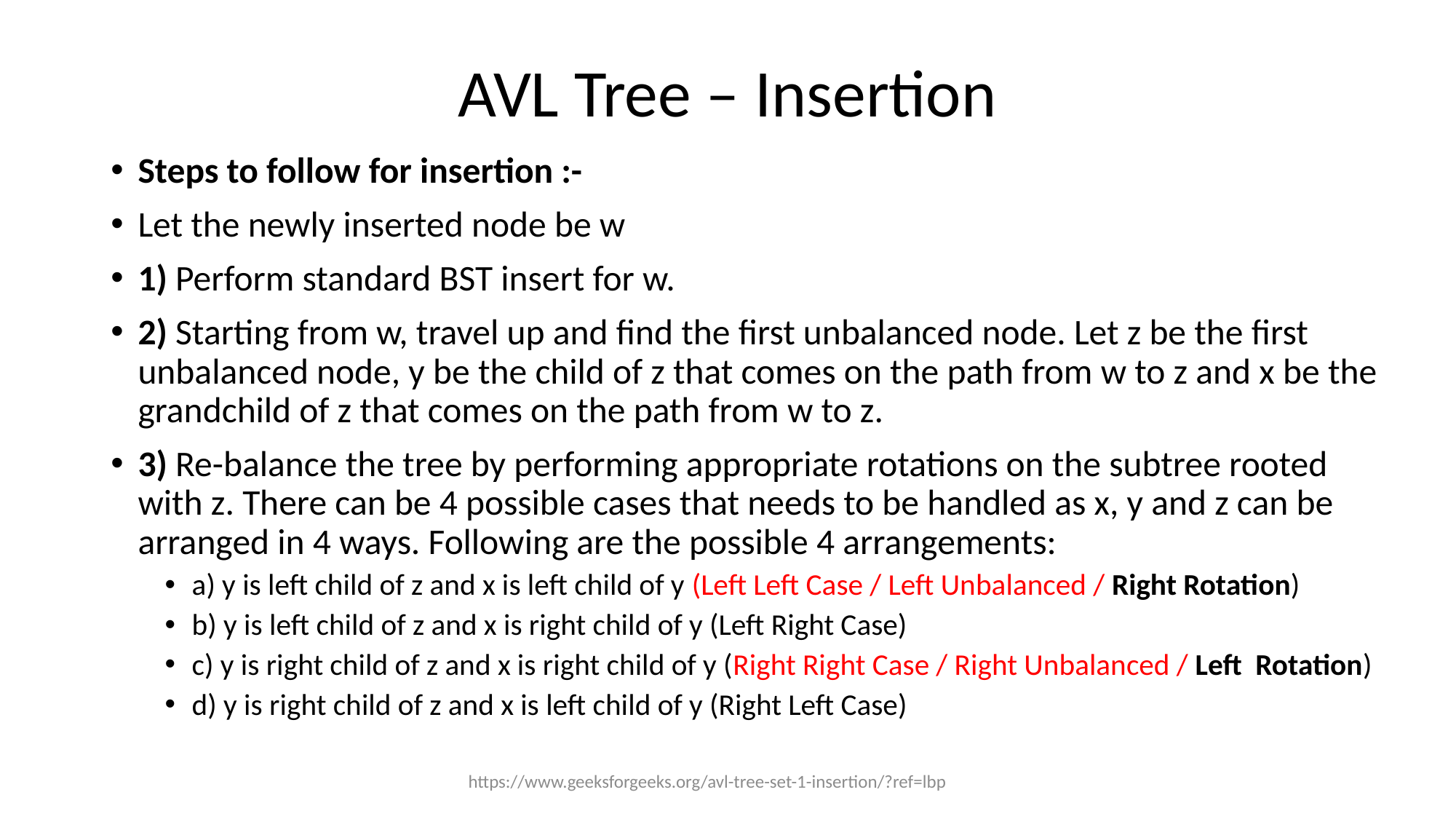

# AVL Tree – Insertion
Steps to follow for insertion :-
Let the newly inserted node be w
1) Perform standard BST insert for w.
2) Starting from w, travel up and find the first unbalanced node. Let z be the first unbalanced node, y be the child of z that comes on the path from w to z and x be the grandchild of z that comes on the path from w to z.
3) Re-balance the tree by performing appropriate rotations on the subtree rooted with z. There can be 4 possible cases that needs to be handled as x, y and z can be arranged in 4 ways. Following are the possible 4 arrangements:
a) y is left child of z and x is left child of y (Left Left Case / Left Unbalanced / Right Rotation)
b) y is left child of z and x is right child of y (Left Right Case)
c) y is right child of z and x is right child of y (Right Right Case / Right Unbalanced / Left  Rotation)
d) y is right child of z and x is left child of y (Right Left Case)
https://www.geeksforgeeks.org/avl-tree-set-1-insertion/?ref=lbp